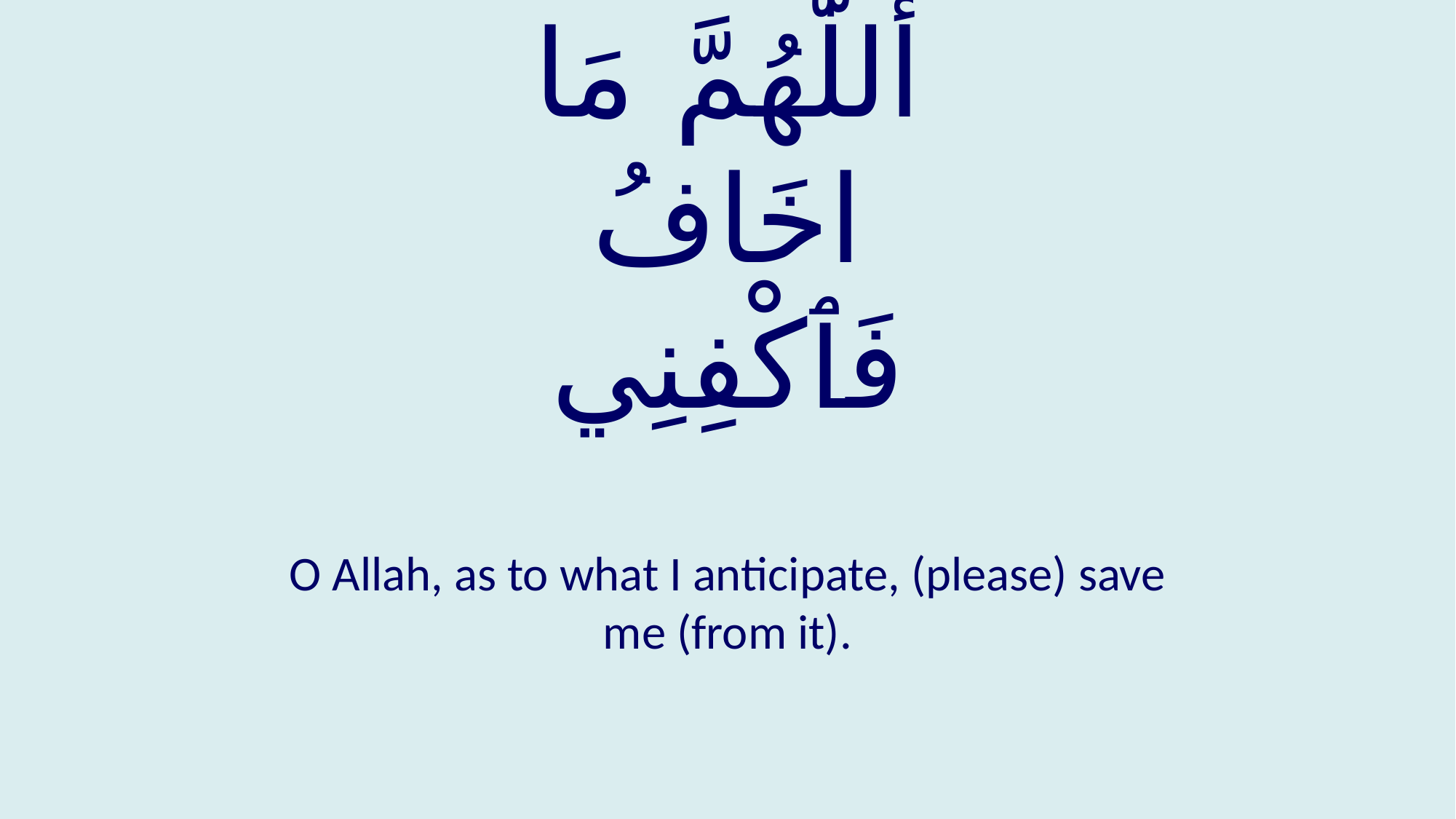

# أَللّٰهُمَّ مَا اخَافُ فَٱكْفِنِي
O Allah, as to what I anticipate, (please) save me (from it).